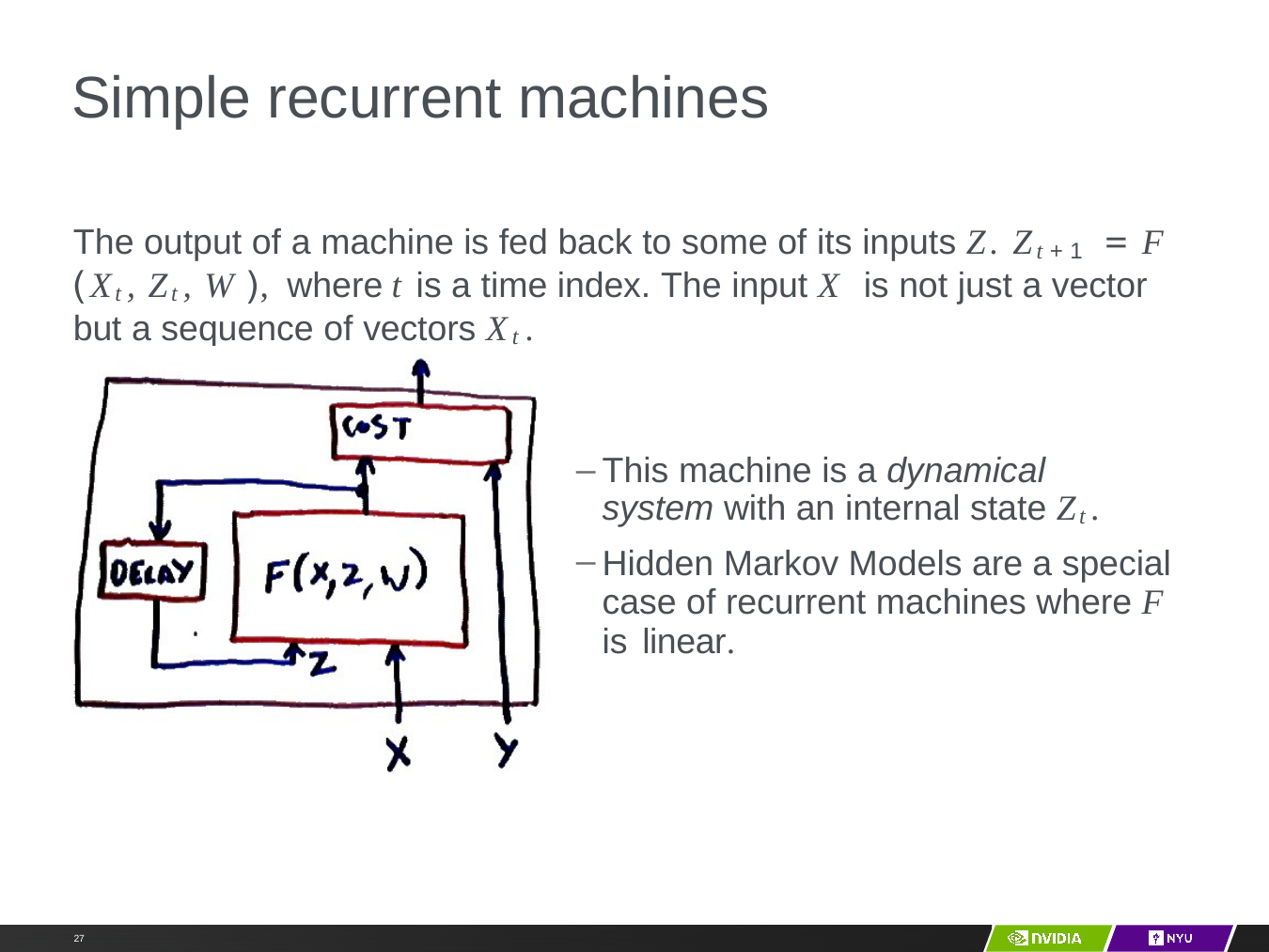

# Simple recurrent machines
The output of a machine is fed back to some of its inputs Z. Zt+1 = F (Xt, Zt, W ),  where t is a time index. The input X is not just a vector but a sequence of vectors Xt.

This machine is a dynamical system with an internal state Zt.
Hidden Markov Models are a special case of recurrent machines where F is linear.